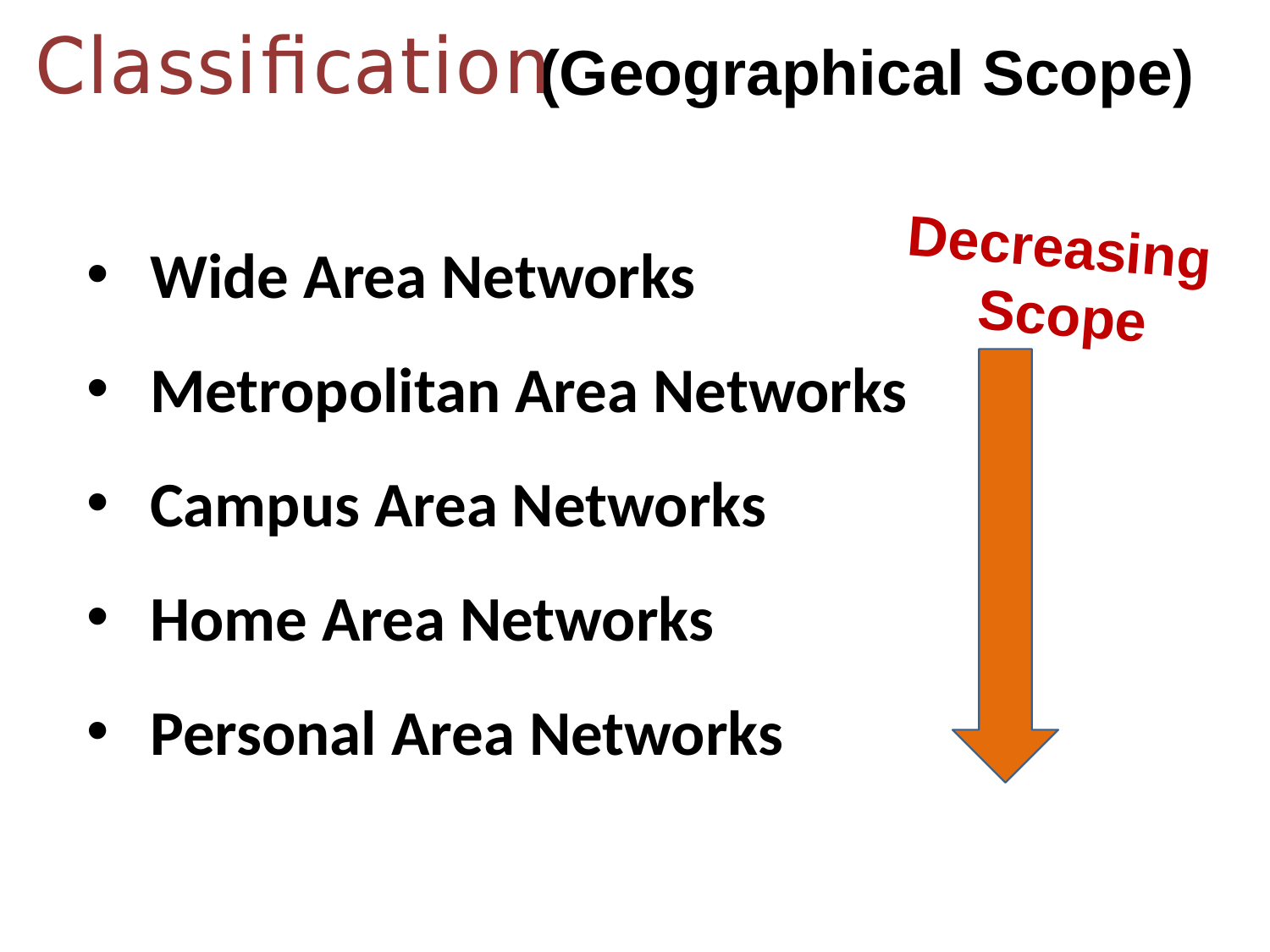

Classification
(Geographical Scope)
Wide Area Networks
Metropolitan Area Networks
Campus Area Networks
Home Area Networks
Personal Area Networks
Decreasing
Scope